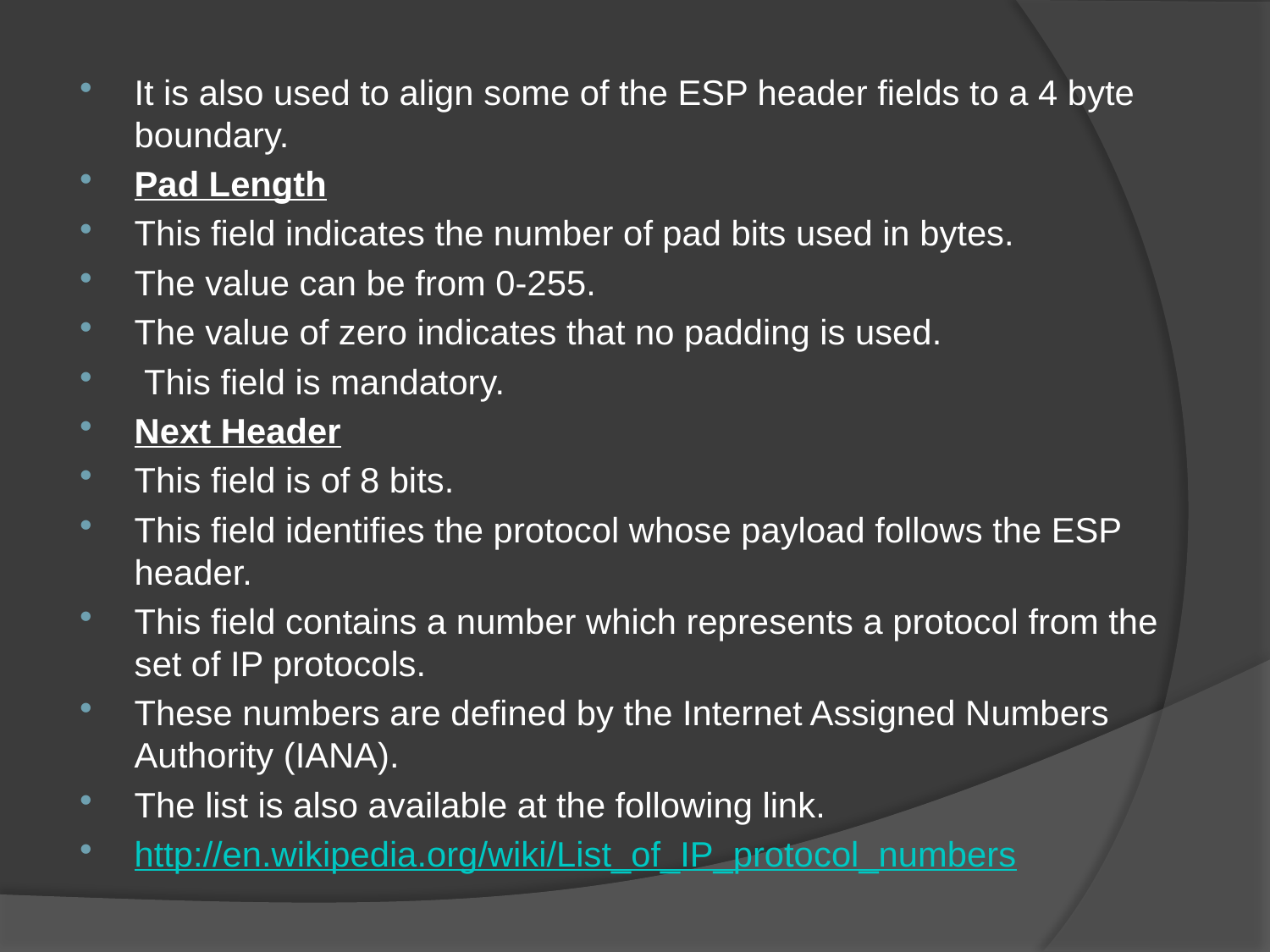

It is also used to align some of the ESP header fields to a 4 byte boundary.
Pad Length
This field indicates the number of pad bits used in bytes.
The value can be from 0-255.
The value of zero indicates that no padding is used.
 This field is mandatory.
Next Header
This field is of 8 bits.
This field identifies the protocol whose payload follows the ESP header.
This field contains a number which represents a protocol from the set of IP protocols.
These numbers are defined by the Internet Assigned Numbers Authority (IANA).
The list is also available at the following link.
http://en.wikipedia.org/wiki/List_of_IP_protocol_numbers